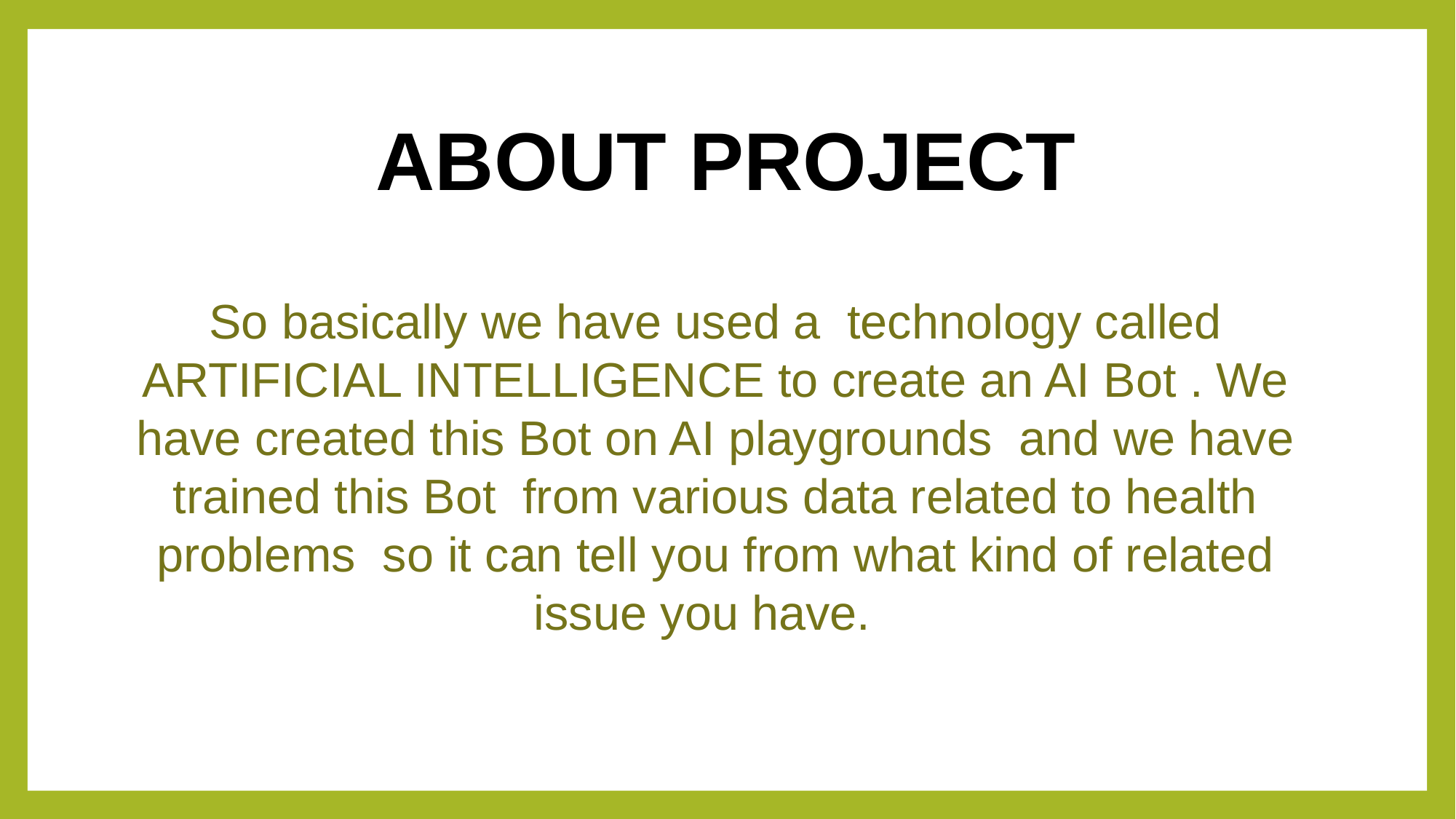

ABOUT PROJECT
So basically we have used a  technology called ARTIFICIAL INTELLIGENCE to create an AI Bot . We have created this Bot on AI playgrounds  and we have trained this Bot  from various data related to health problems  so it can tell you from what kind of related issue you have.